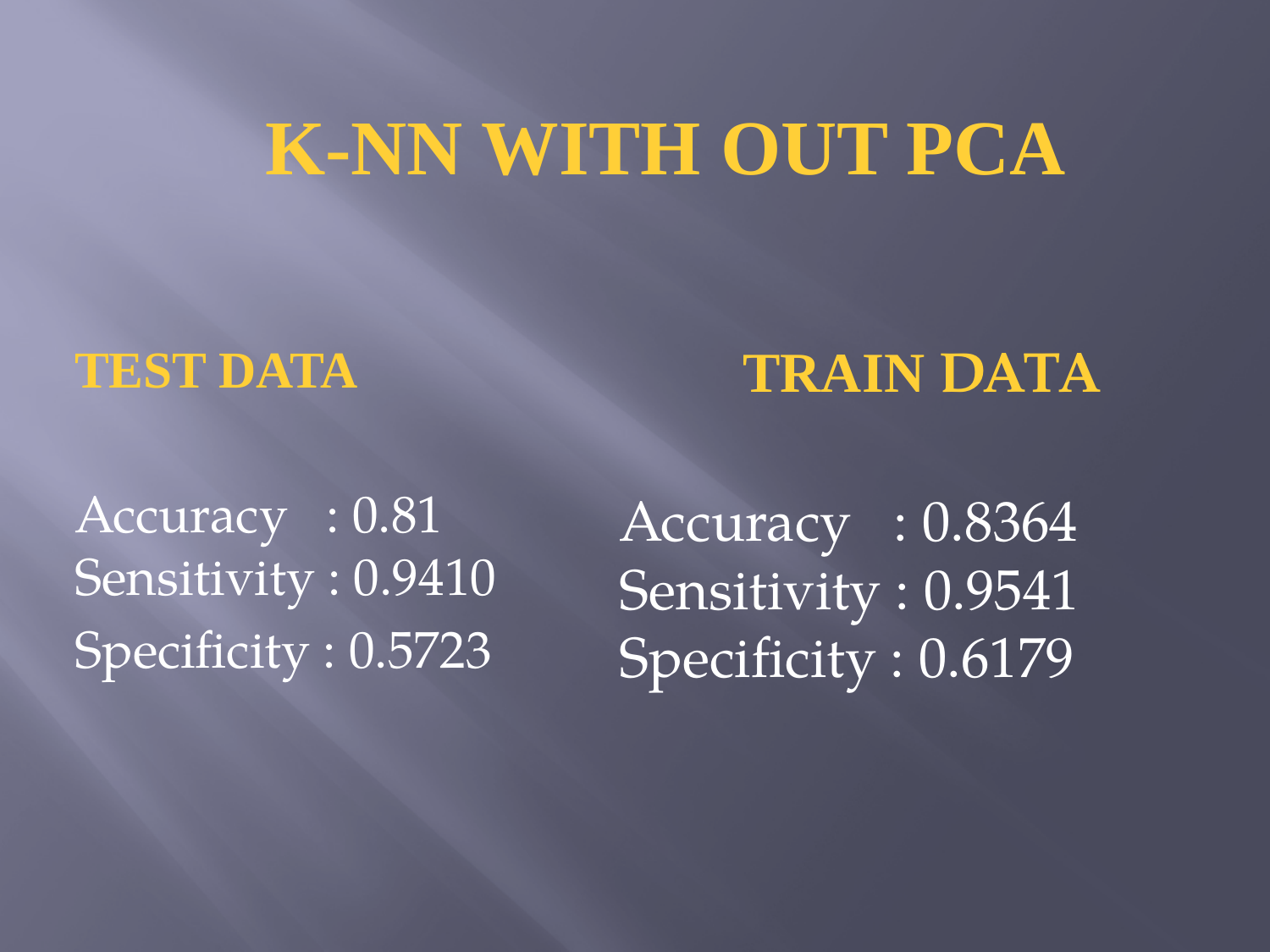

# K-NN WITH OUT PCA
TEST DATA

Accuracy   : 0.81 Sensitivity : 0.9410
Specificity : 0.5723
TRAIN DATA

Accuracy   : 0.8364
Sensitivity : 0.9541
Specificity : 0.6179